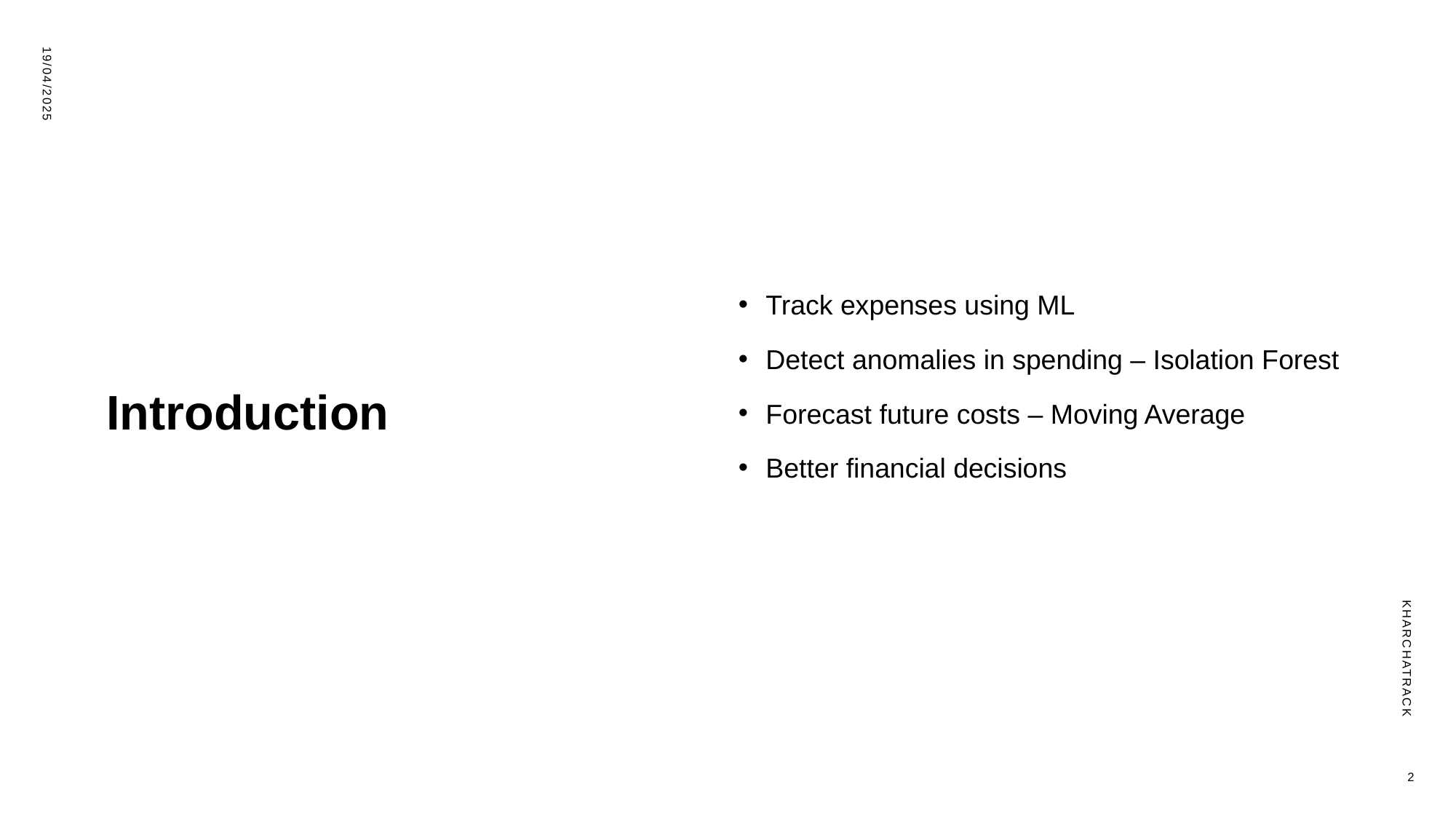

Track expenses using ML
Detect anomalies in spending – Isolation Forest
Forecast future costs – Moving Average
Better financial decisions

19/04/2025
# Introduction
KharchaTrack
2